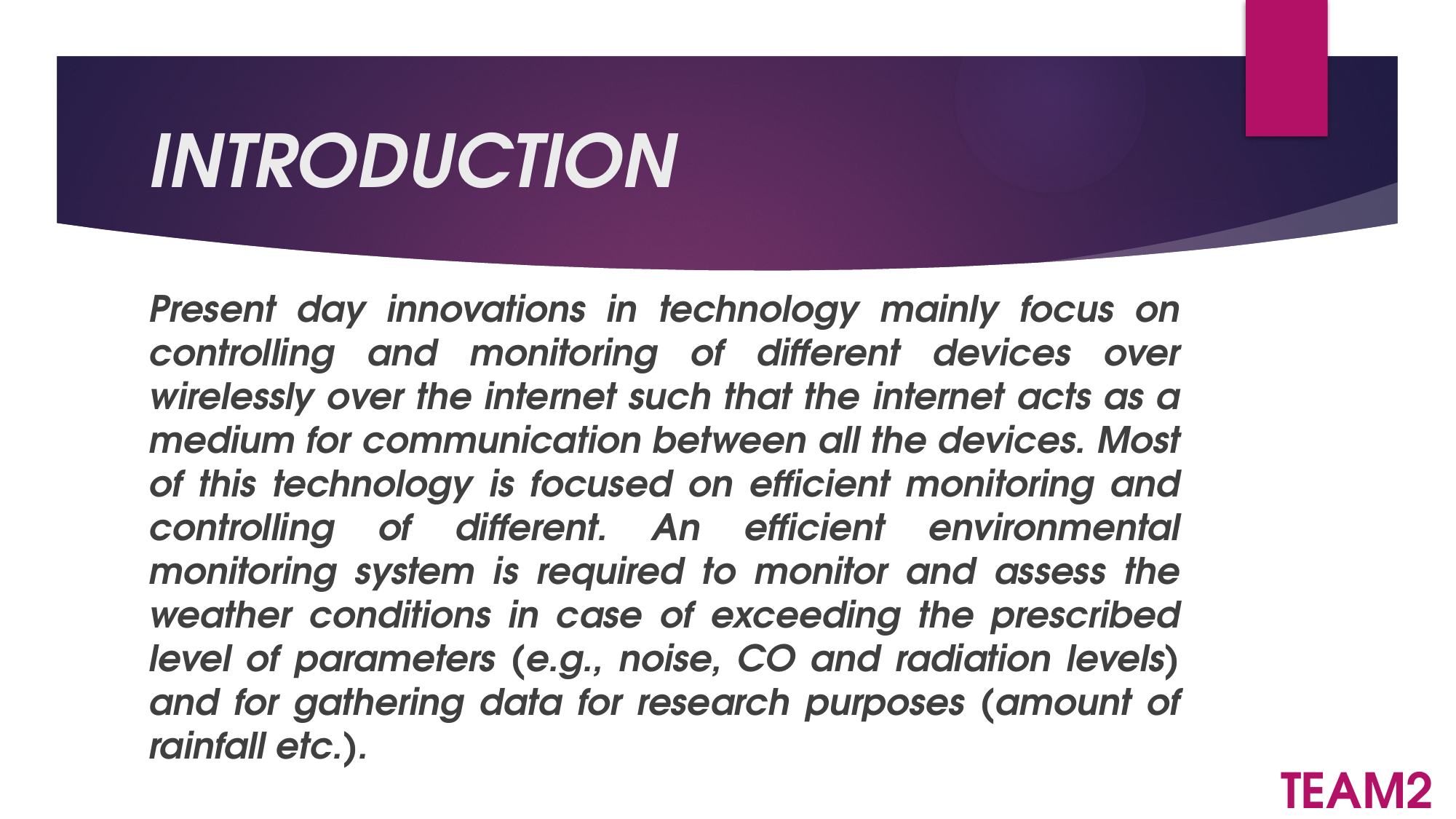

# INTRODUCTION
Present day innovations in technology mainly focus on controlling and monitoring of different devices over wirelessly over the internet such that the internet acts as a medium for communication between all the devices. Most of this technology is focused on efficient monitoring and controlling of different. An efficient environmental monitoring system is required to monitor and assess the weather conditions in case of exceeding the prescribed level of parameters (e.g., noise, CO and radiation levels) and for gathering data for research purposes (amount of rainfall etc.).
TEAM2